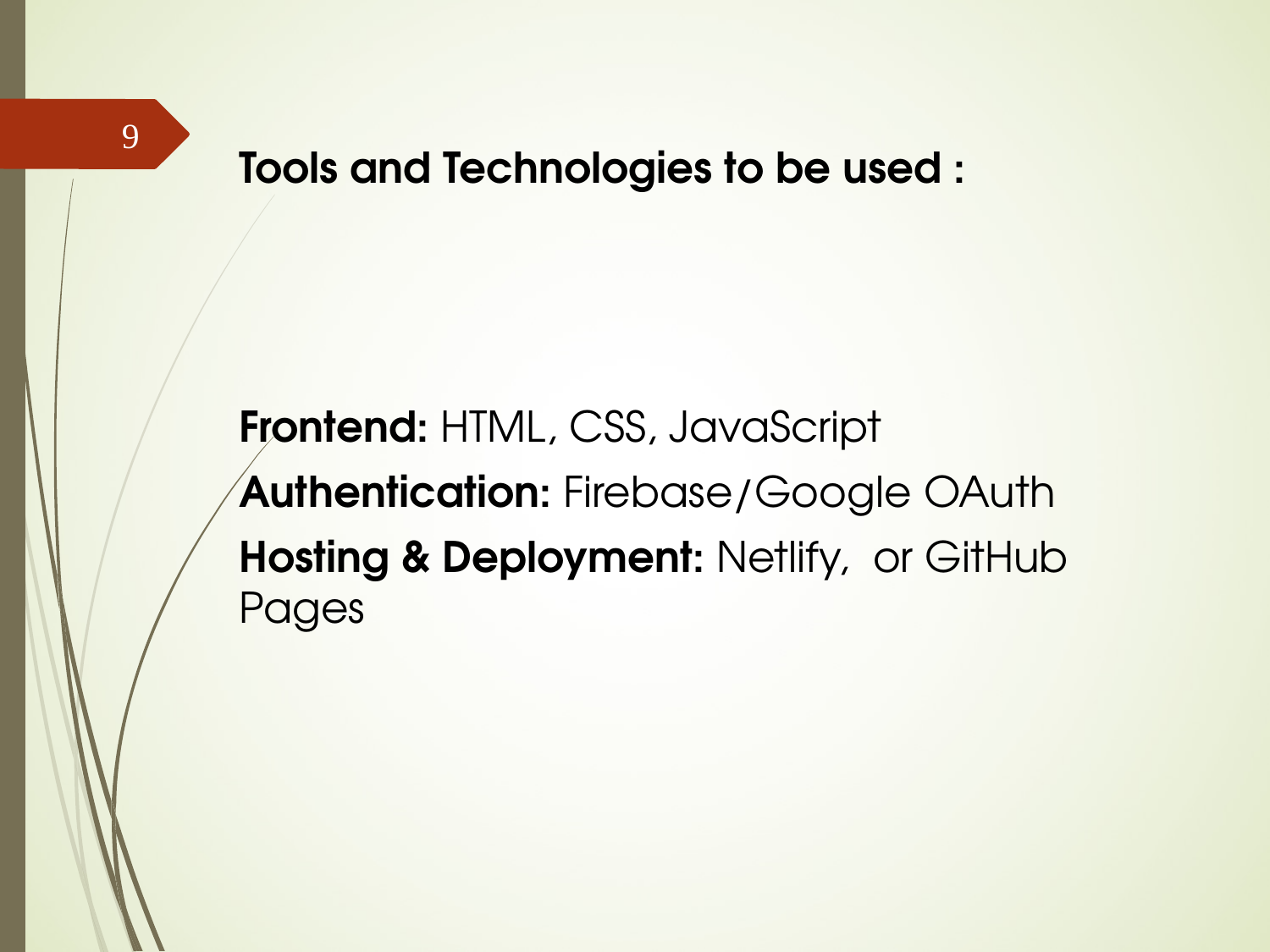

9
Tools and Technologies to be used :

Frontend: HTML, CSS, JavaScript
Authentication: Firebase/Google OAuth
Hosting & Deployment: Netlify,  or GitHub Pages